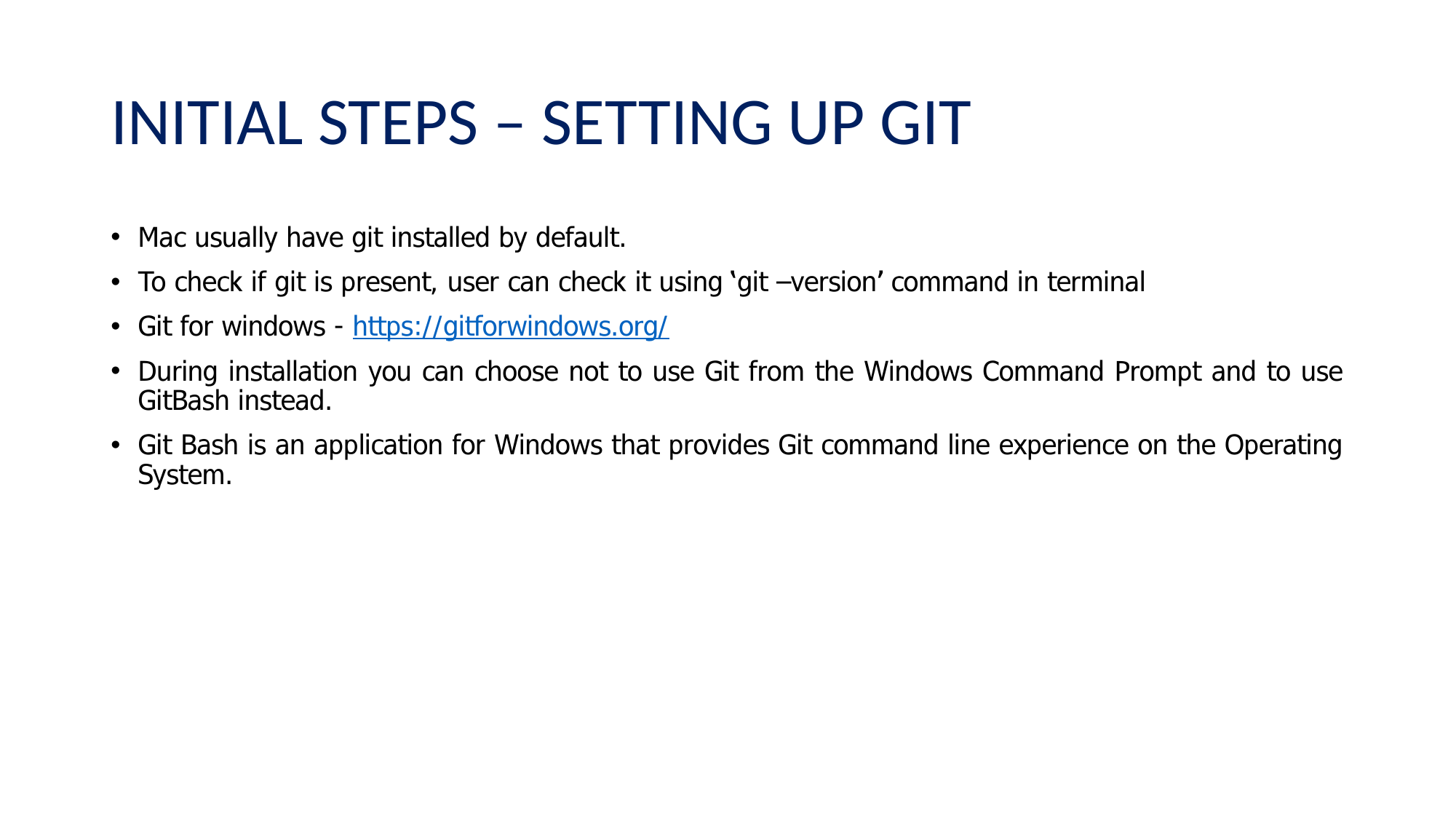

# INITIAL STEPS – SETTING UP GIT
Mac usually have git installed by default.
To check if git is present, user can check it using ‘git –version’ command in terminal
Git for windows - https://gitforwindows.org/
During installation you can choose not to use Git from the Windows Command Prompt and to use GitBash instead.
Git Bash is an application for Windows that provides Git command line experience on the Operating System.